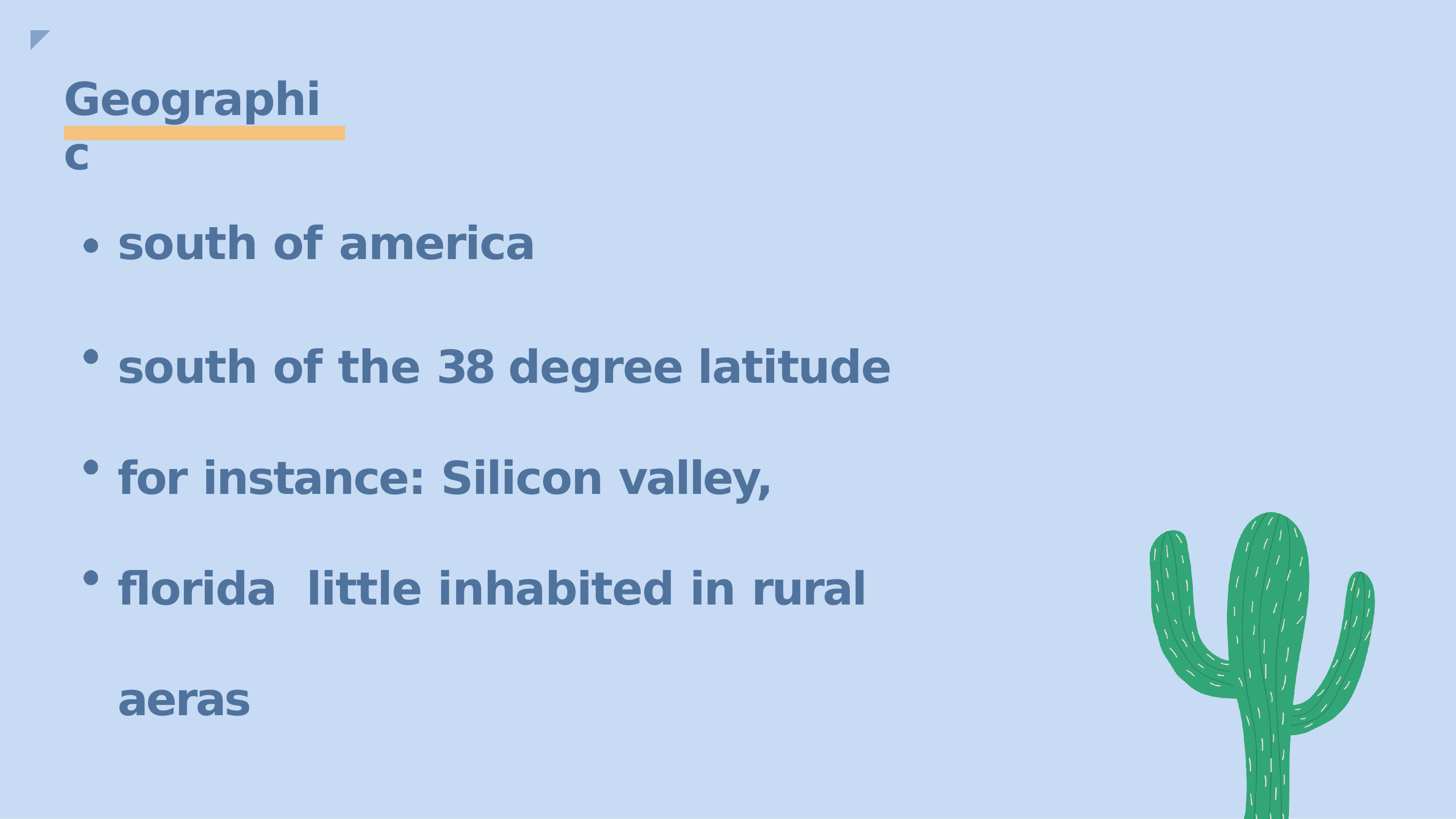

# Geographic

south of america
south of the 38 degree latitude  for instance: Silicon valley, florida  little inhabited in rural aeras